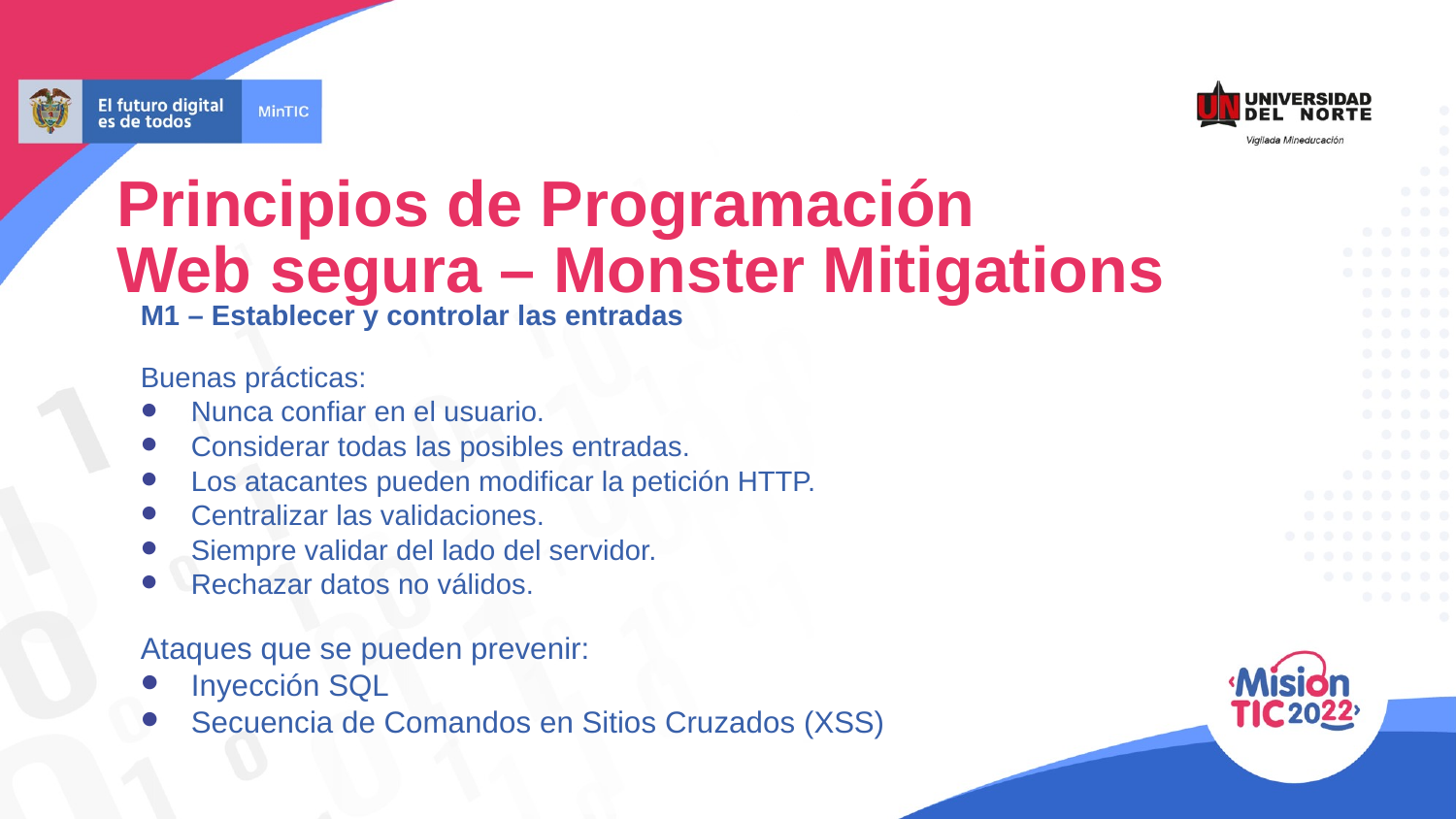

Principios de Programación
Web segura – Monster Mitigations
M1 – Establecer y controlar las entradas

Buenas prácticas:
Nunca confiar en el usuario.
Considerar todas las posibles entradas.
Los atacantes pueden modificar la petición HTTP.
Centralizar las validaciones.
Siempre validar del lado del servidor.
Rechazar datos no válidos.

Ataques que se pueden prevenir:
Inyección SQL
Secuencia de Comandos en Sitios Cruzados (XSS)